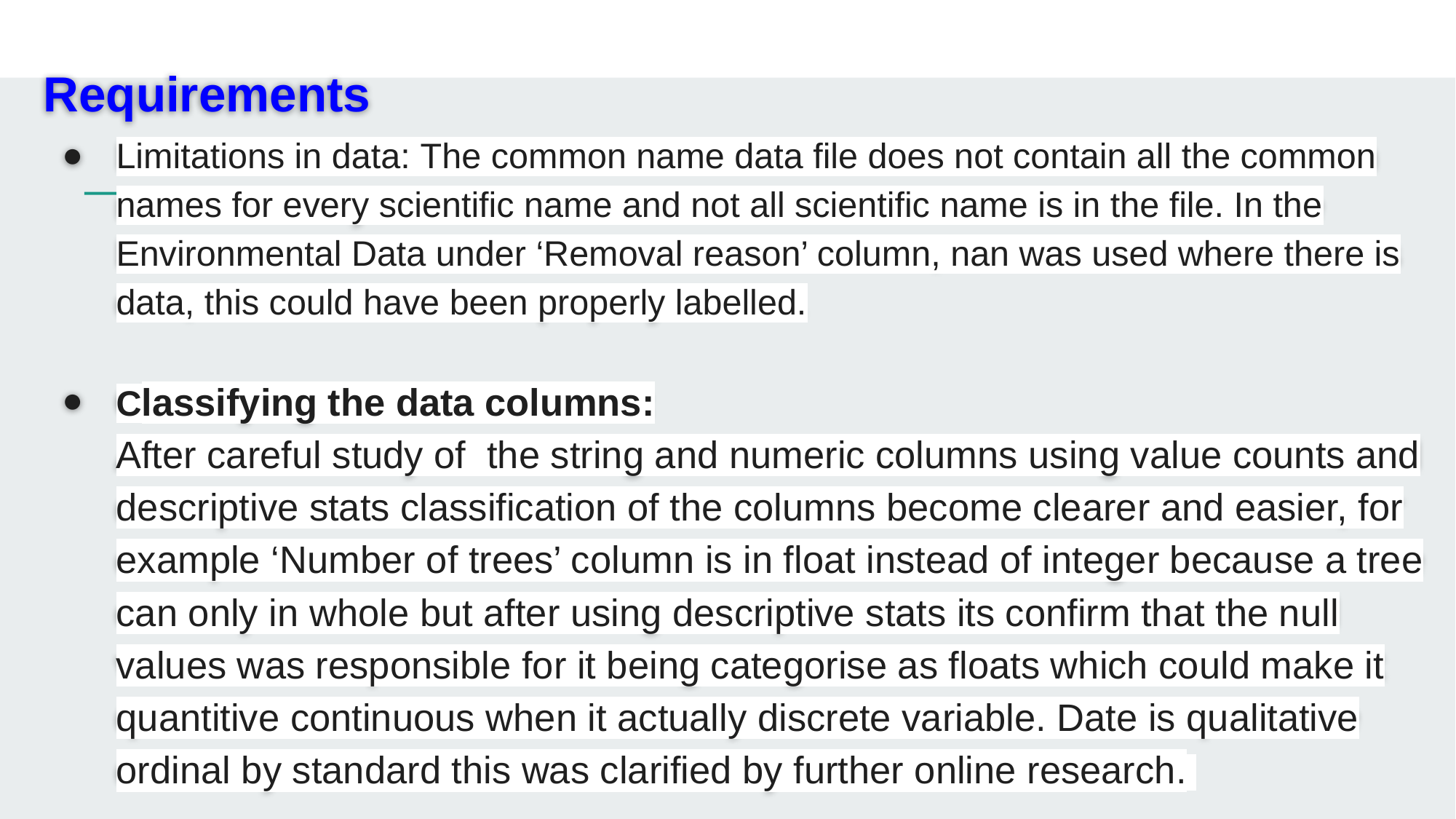

# Requirements
Limitations in data: The common name data file does not contain all the common names for every scientific name and not all scientific name is in the file. In the Environmental Data under ‘Removal reason’ column, nan was used where there is data, this could have been properly labelled.
Classifying the data columns:
After careful study of  the string and numeric columns using value counts and descriptive stats classification of the columns become clearer and easier, for example ‘Number of trees’ column is in float instead of integer because a tree can only in whole but after using descriptive stats its confirm that the null values was responsible for it being categorise as floats which could make it quantitive continuous when it actually discrete variable. Date is qualitative ordinal by standard this was clarified by further online research.